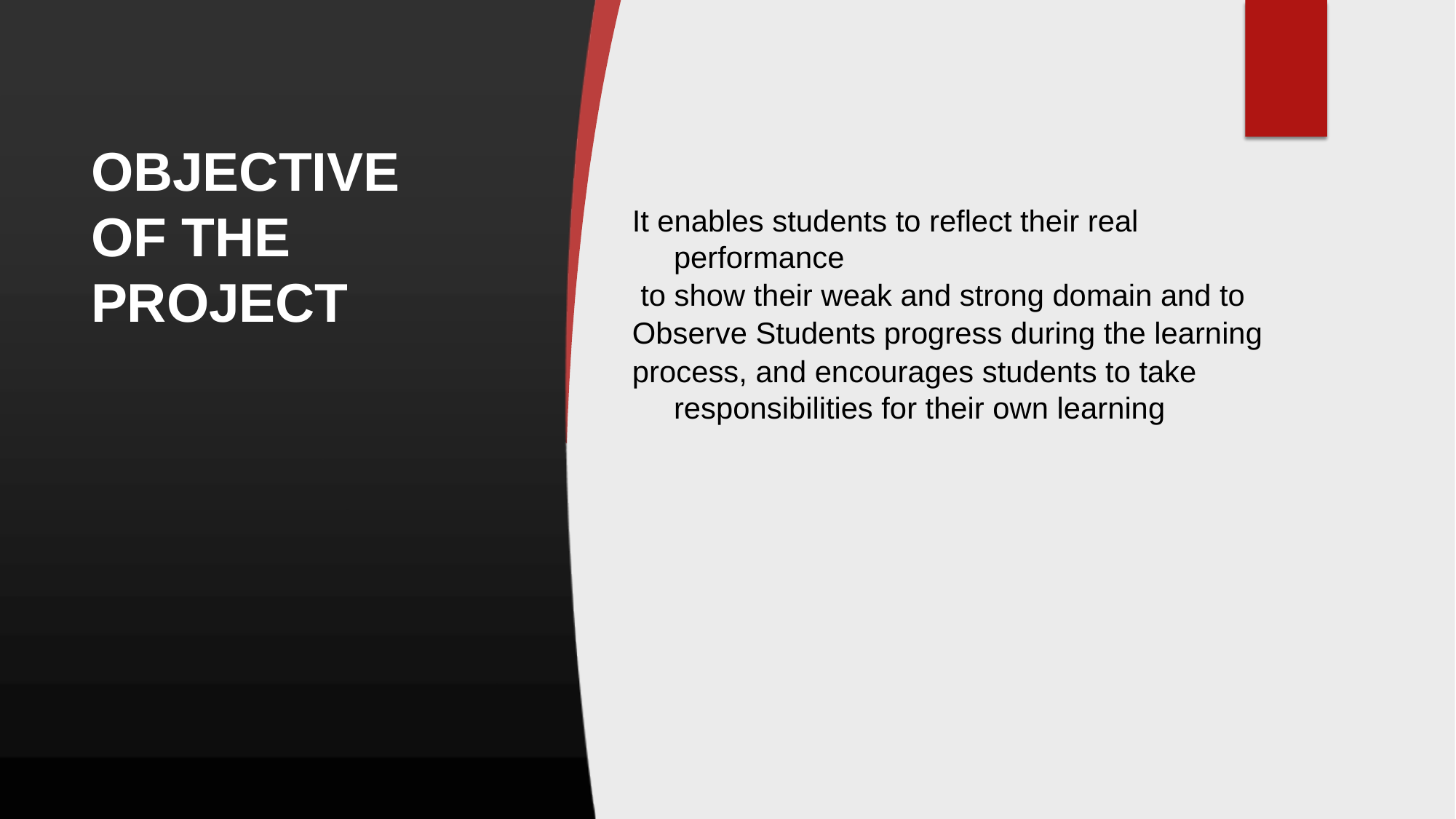

# OBJECTIVE OF THE PROJECT
It enables students to reflect their real performance
 to show their weak and strong domain and to
Observe Students progress during the learning
process, and encourages students to take responsibilities for their own learning